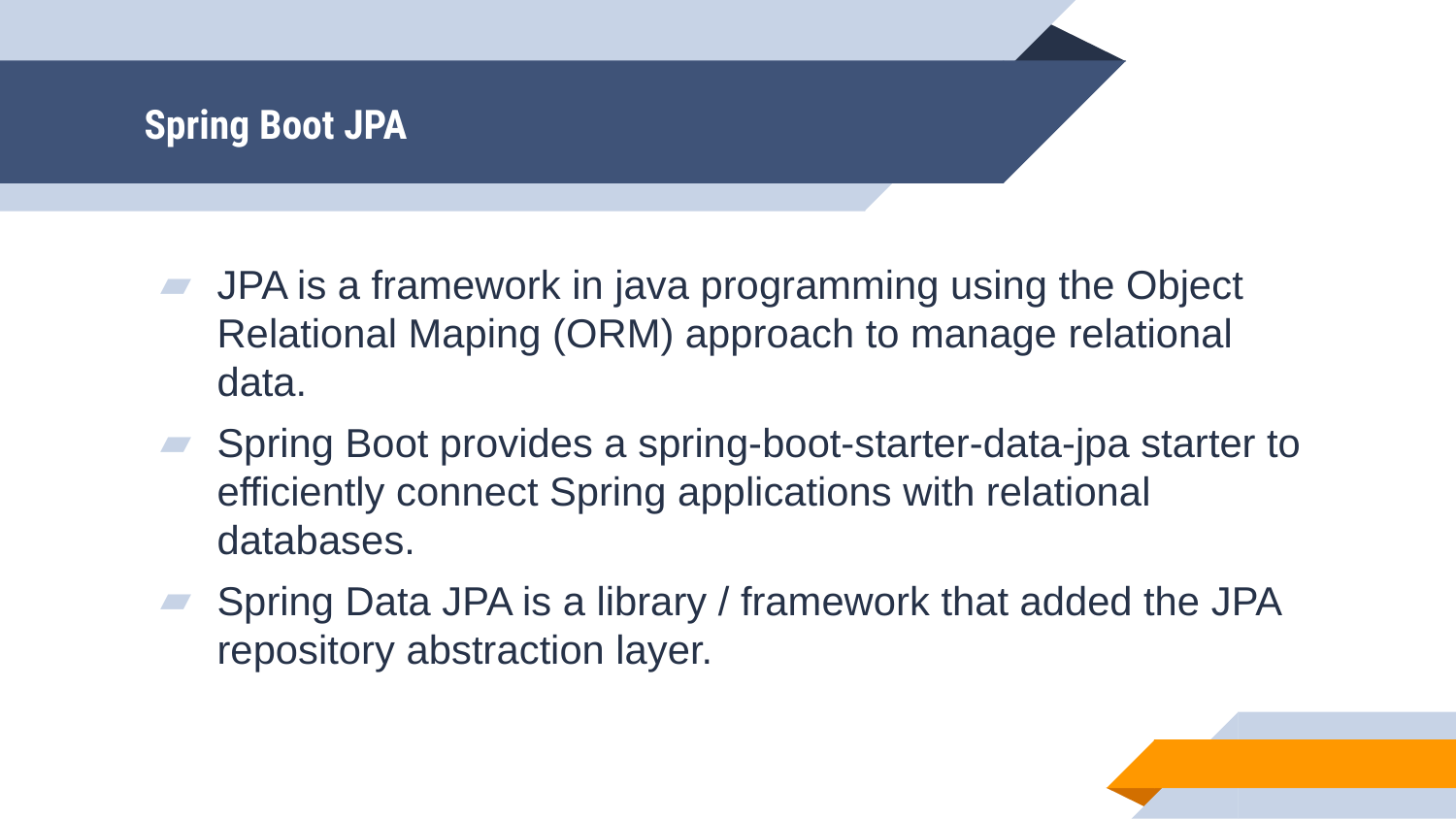

# Spring Boot JPA
JPA is a framework in java programming using the Object Relational Maping (ORM) approach to manage relational data.
Spring Boot provides a spring-boot-starter-data-jpa starter to efficiently connect Spring applications with relational databases.
Spring Data JPA is a library / framework that added the JPA repository abstraction layer.